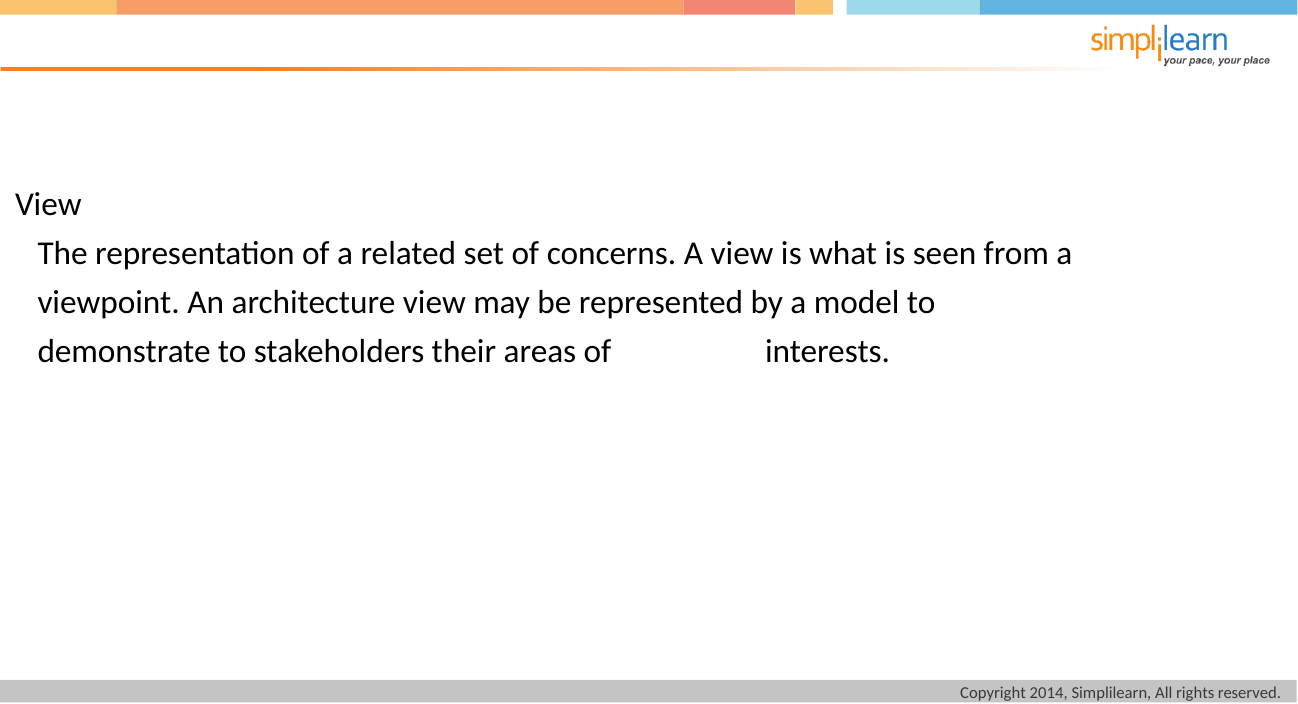

View
   The representation of a related set of concerns. A view is what is seen from a
   viewpoint. An architecture view may be represented by a model to
   demonstrate to stakeholders their areas of 	interests.